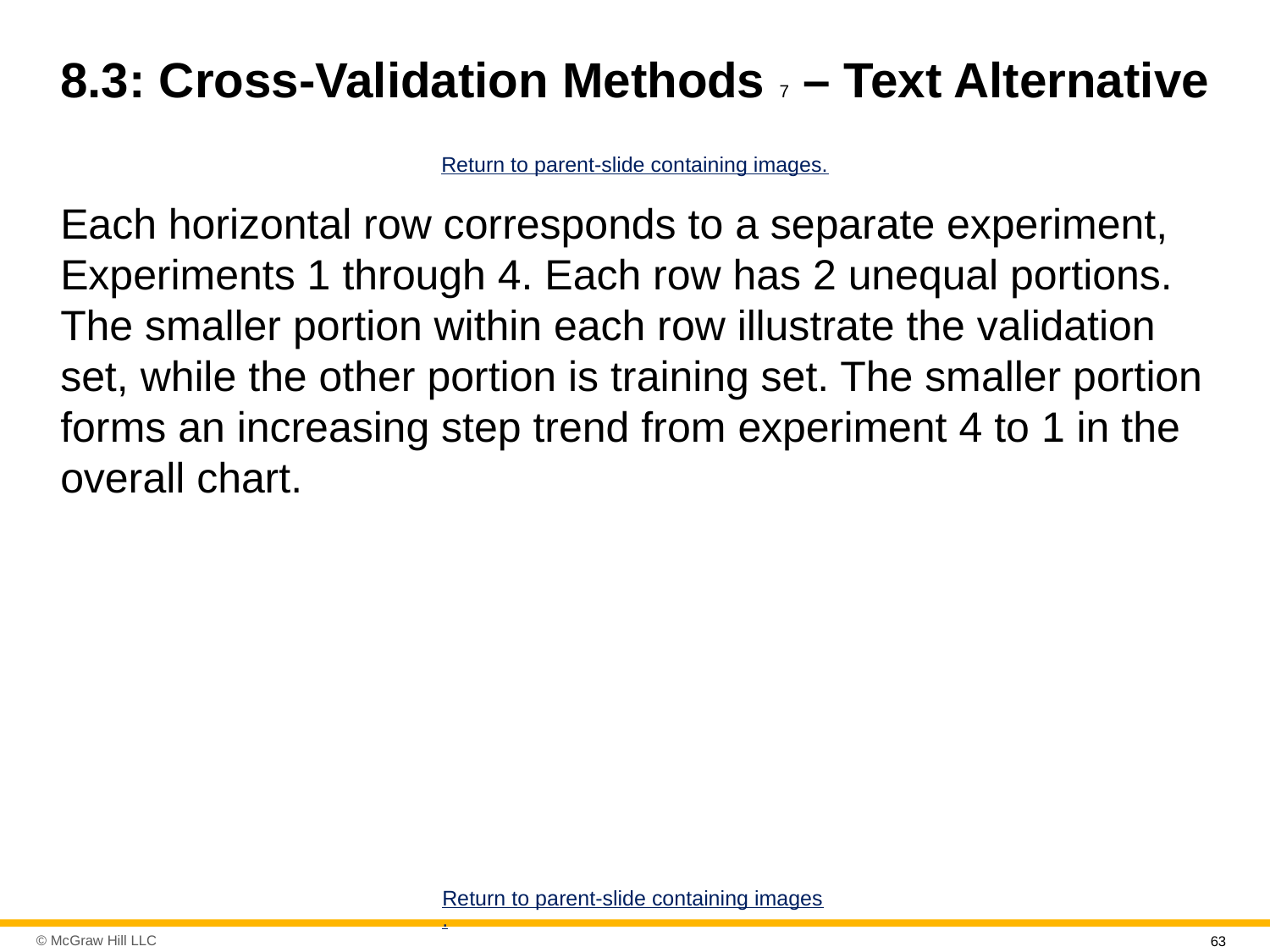

# 8.3: Cross-Validation Methods 7 – Text Alternative
Return to parent-slide containing images.
Each horizontal row corresponds to a separate experiment, Experiments 1 through 4. Each row has 2 unequal portions. The smaller portion within each row illustrate the validation set, while the other portion is training set. The smaller portion forms an increasing step trend from experiment 4 to 1 in the overall chart.
Return to parent-slide containing images.
63